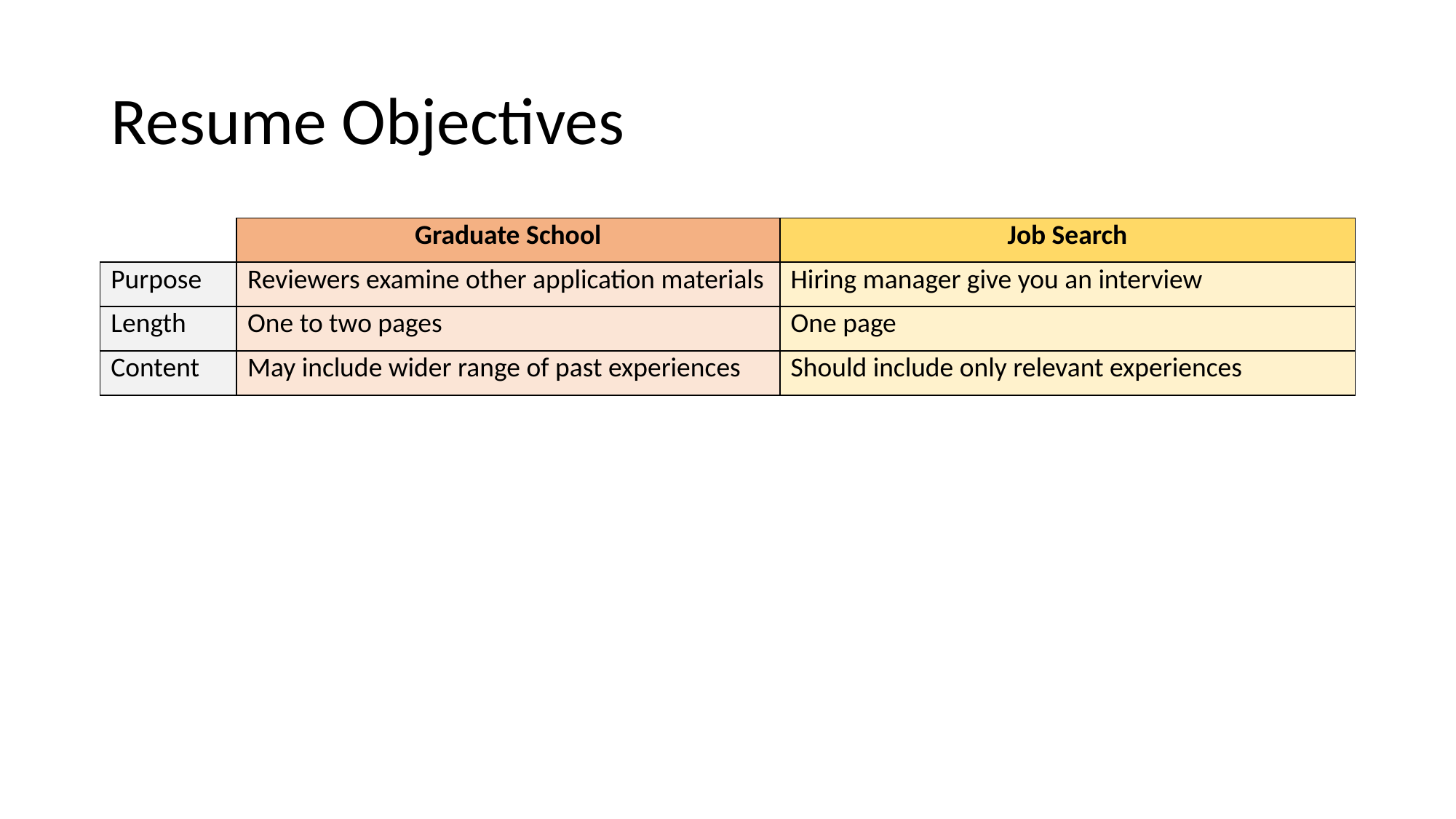

# Resume Objectives
|  | Graduate School | Job Search |
| --- | --- | --- |
| Purpose | Reviewers examine other application materials | Hiring manager give you an interview |
| Length | One to two pages | One page |
| Content | May include wider range of past experiences | Should include only relevant experiences |